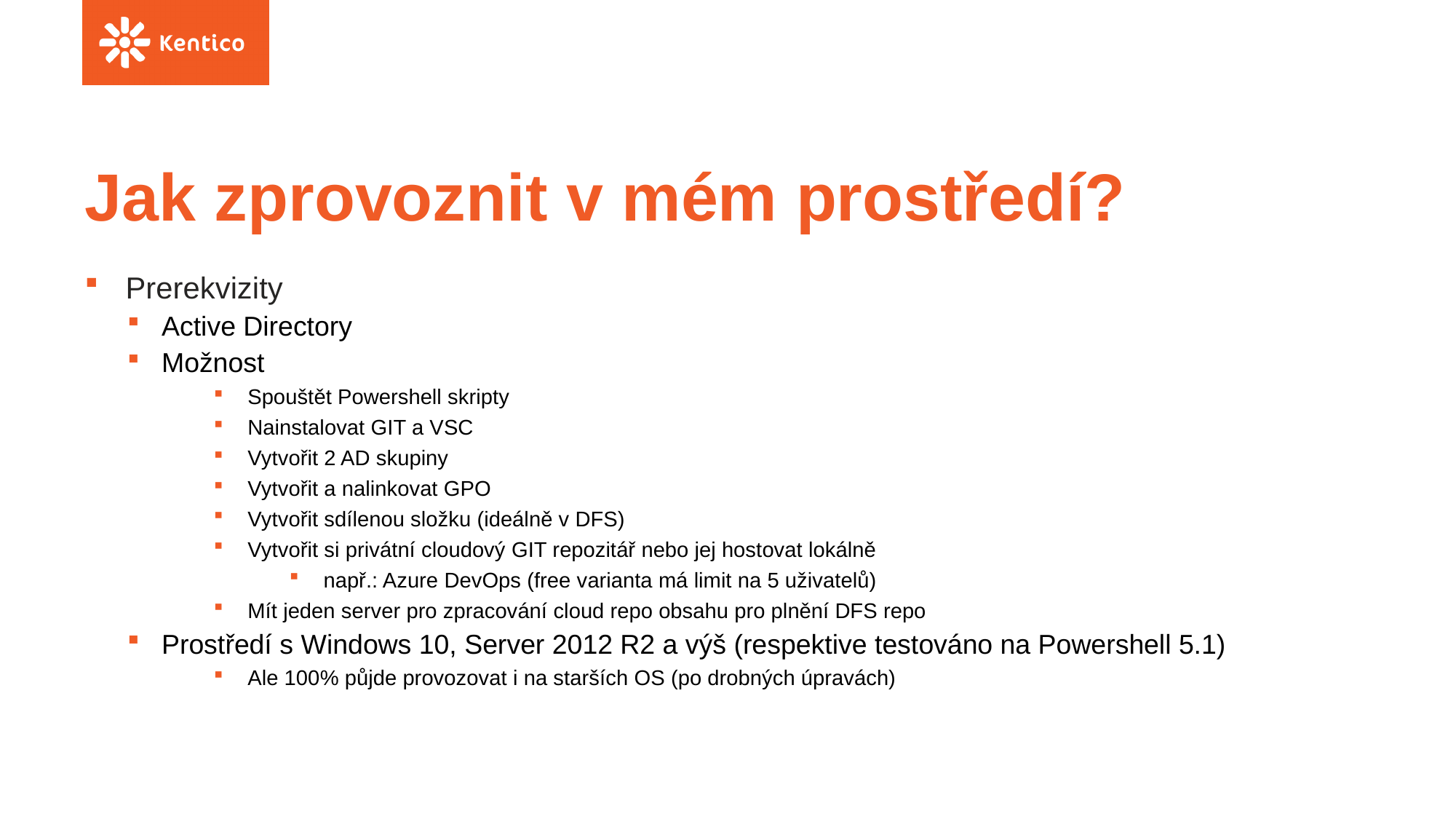

# Jak zprovoznit v mém prostředí?
Prerekvizity
Active Directory
Možnost
Spouštět Powershell skripty
Nainstalovat GIT a VSC
Vytvořit 2 AD skupiny
Vytvořit a nalinkovat GPO
Vytvořit sdílenou složku (ideálně v DFS)
Vytvořit si privátní cloudový GIT repozitář nebo jej hostovat lokálně
např.: Azure DevOps (free varianta má limit na 5 uživatelů)
Mít jeden server pro zpracování cloud repo obsahu pro plnění DFS repo
Prostředí s Windows 10, Server 2012 R2 a výš (respektive testováno na Powershell 5.1)
Ale 100% půjde provozovat i na starších OS (po drobných úpravách)